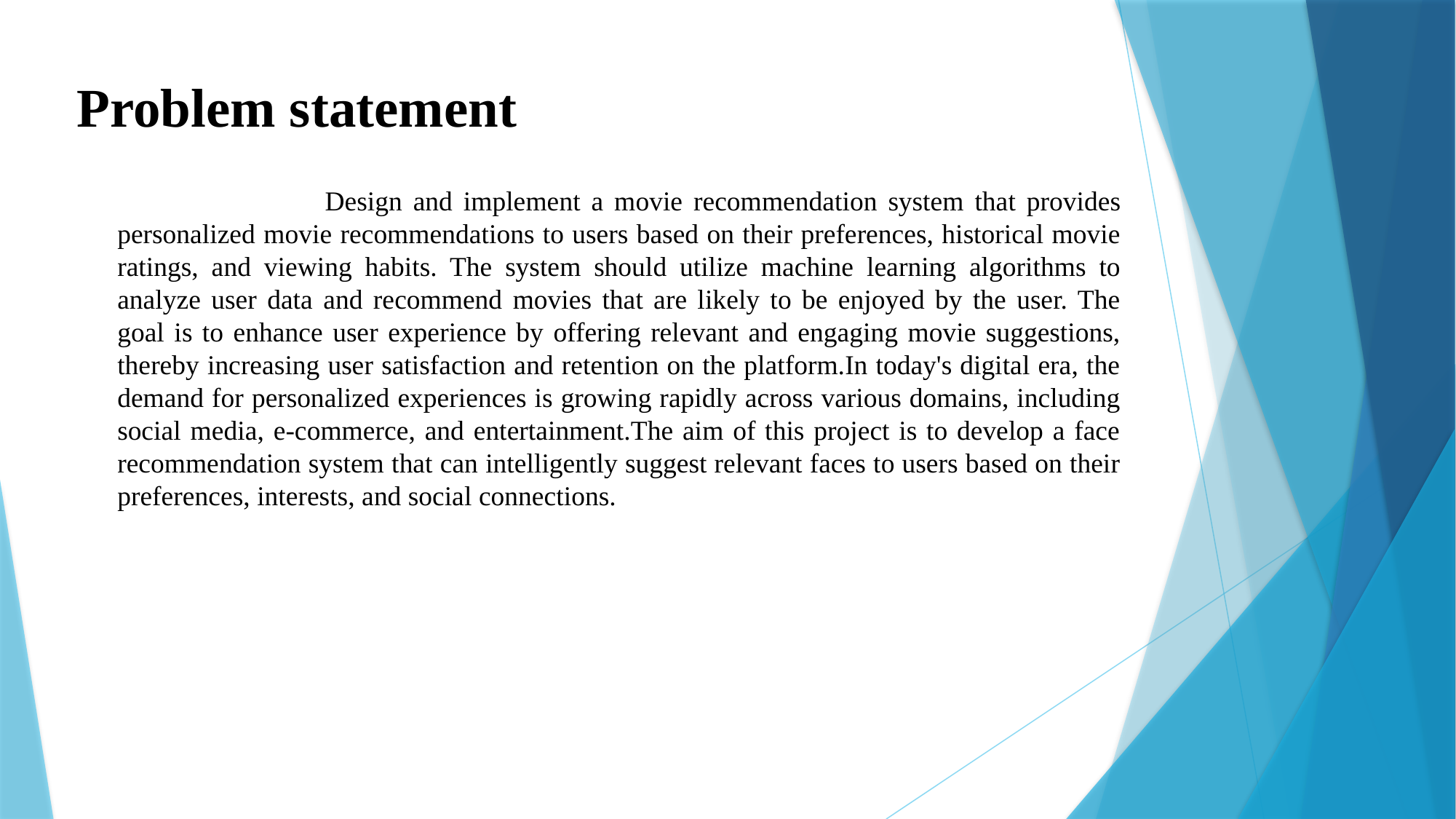

# Problem statement
                   Design and implement a movie recommendation system that provides personalized movie recommendations to users based on their preferences, historical movie ratings, and viewing habits. The system should utilize machine learning algorithms to analyze user data and recommend movies that are likely to be enjoyed by the user. The goal is to enhance user experience by offering relevant and engaging movie suggestions, thereby increasing user satisfaction and retention on the platform.In today's digital era, the demand for personalized experiences is growing rapidly across various domains, including social media, e-commerce, and entertainment.The aim of this project is to develop a face recommendation system that can intelligently suggest relevant faces to users based on their preferences, interests, and social connections.